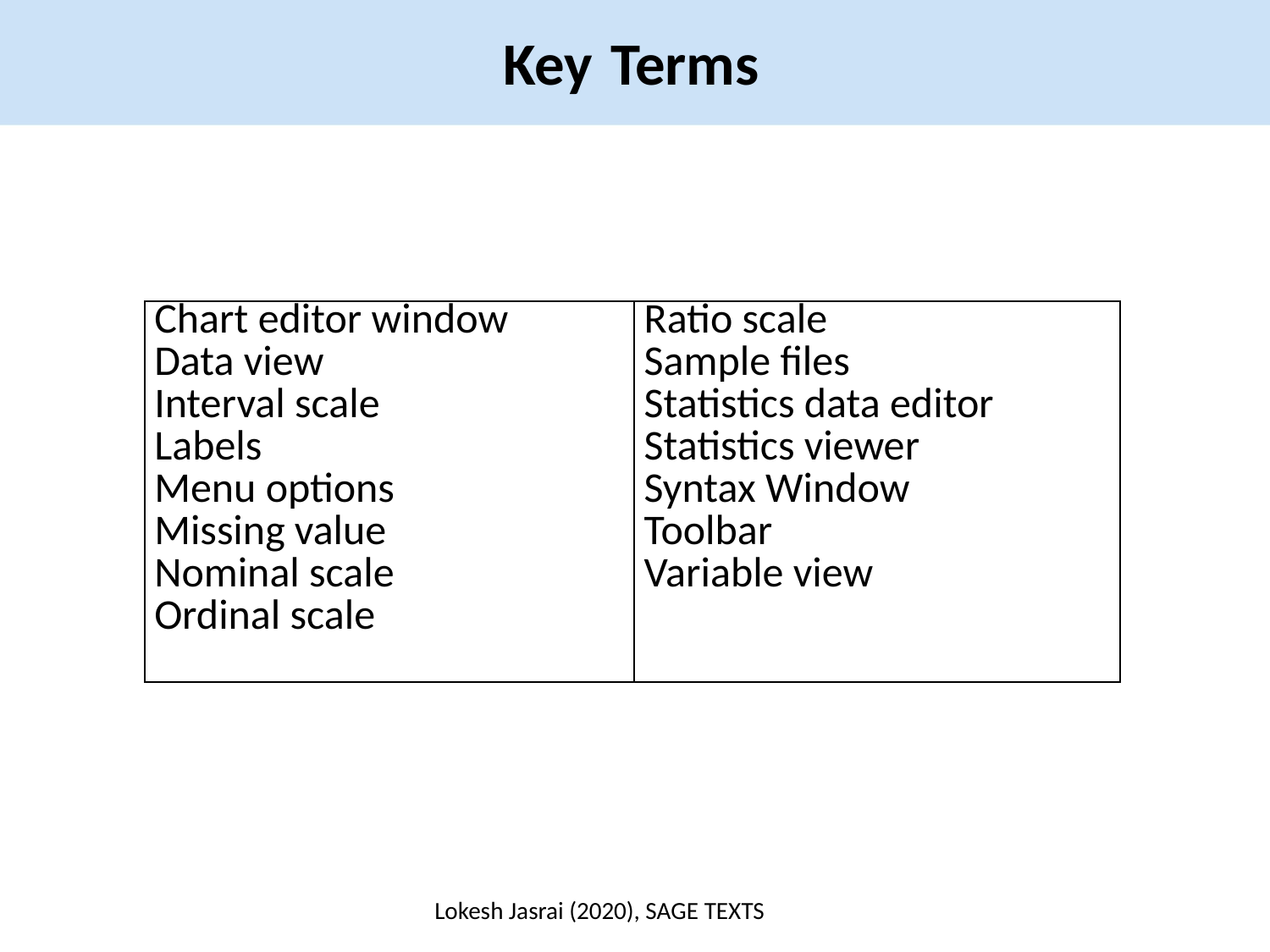

Key Terms
| Chart editor window Data view Interval scale Labels Menu options Missing value Nominal scale Ordinal scale | Ratio scale Sample files Statistics data editor Statistics viewer Syntax Window Toolbar Variable view |
| --- | --- |
Lokesh Jasrai (2020), SAGE TEXTS